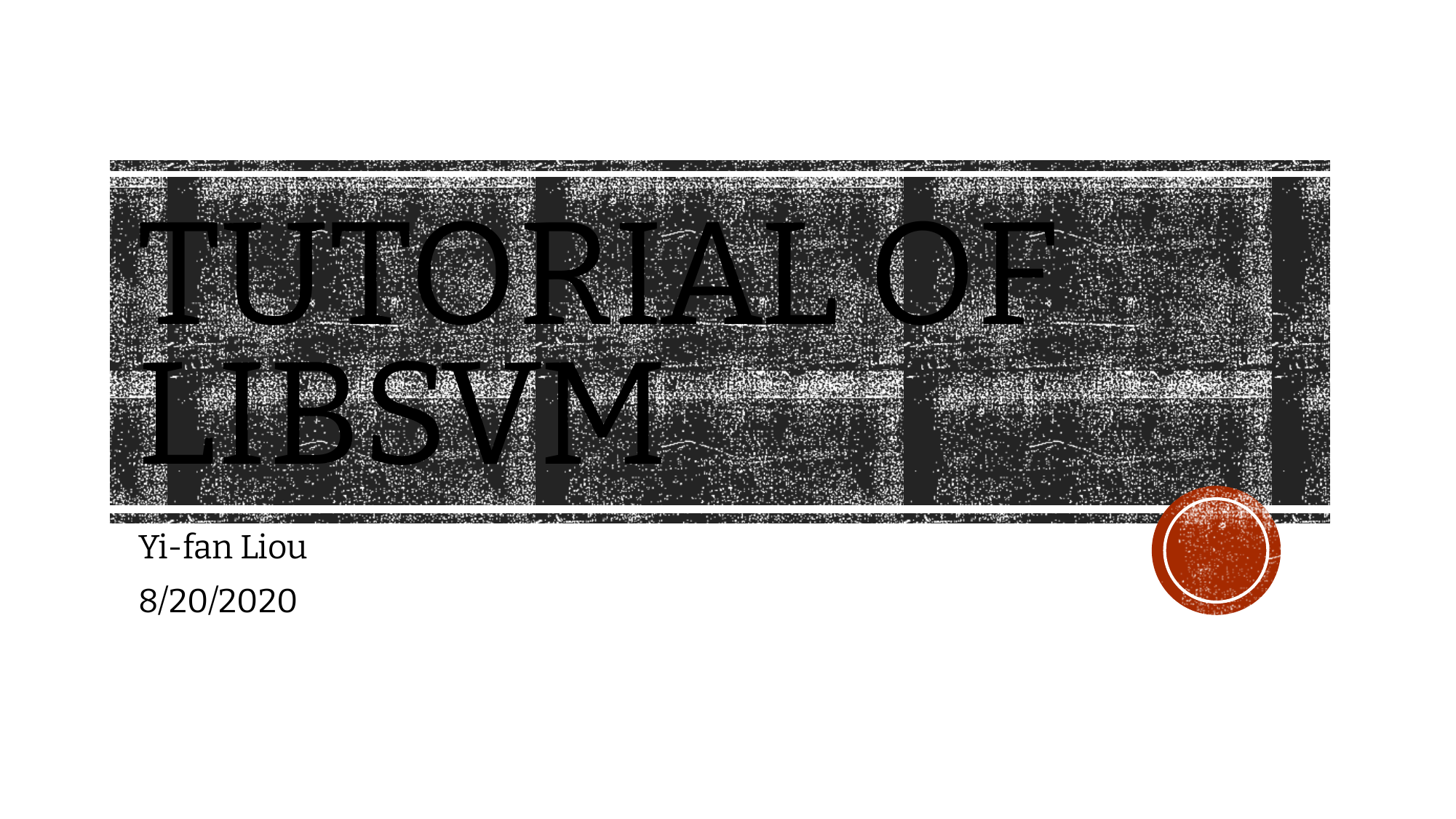

# Tutorial of libsvm
Yi-fan Liou
8/20/2020